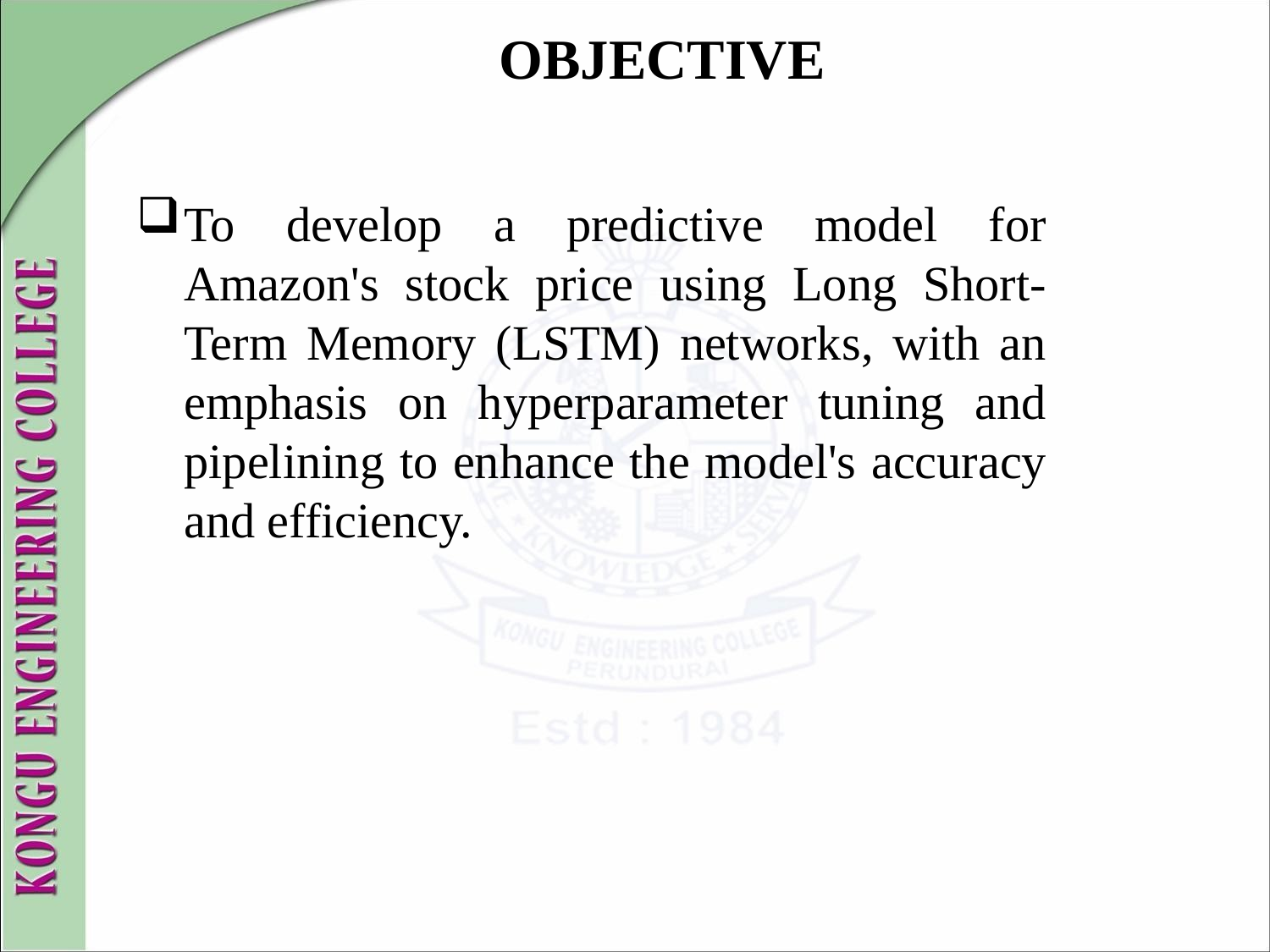

# OBJECTIVE
To develop a predictive model for Amazon's stock price using Long Short-Term Memory (LSTM) networks, with an emphasis on hyperparameter tuning and pipelining to enhance the model's accuracy and efficiency.